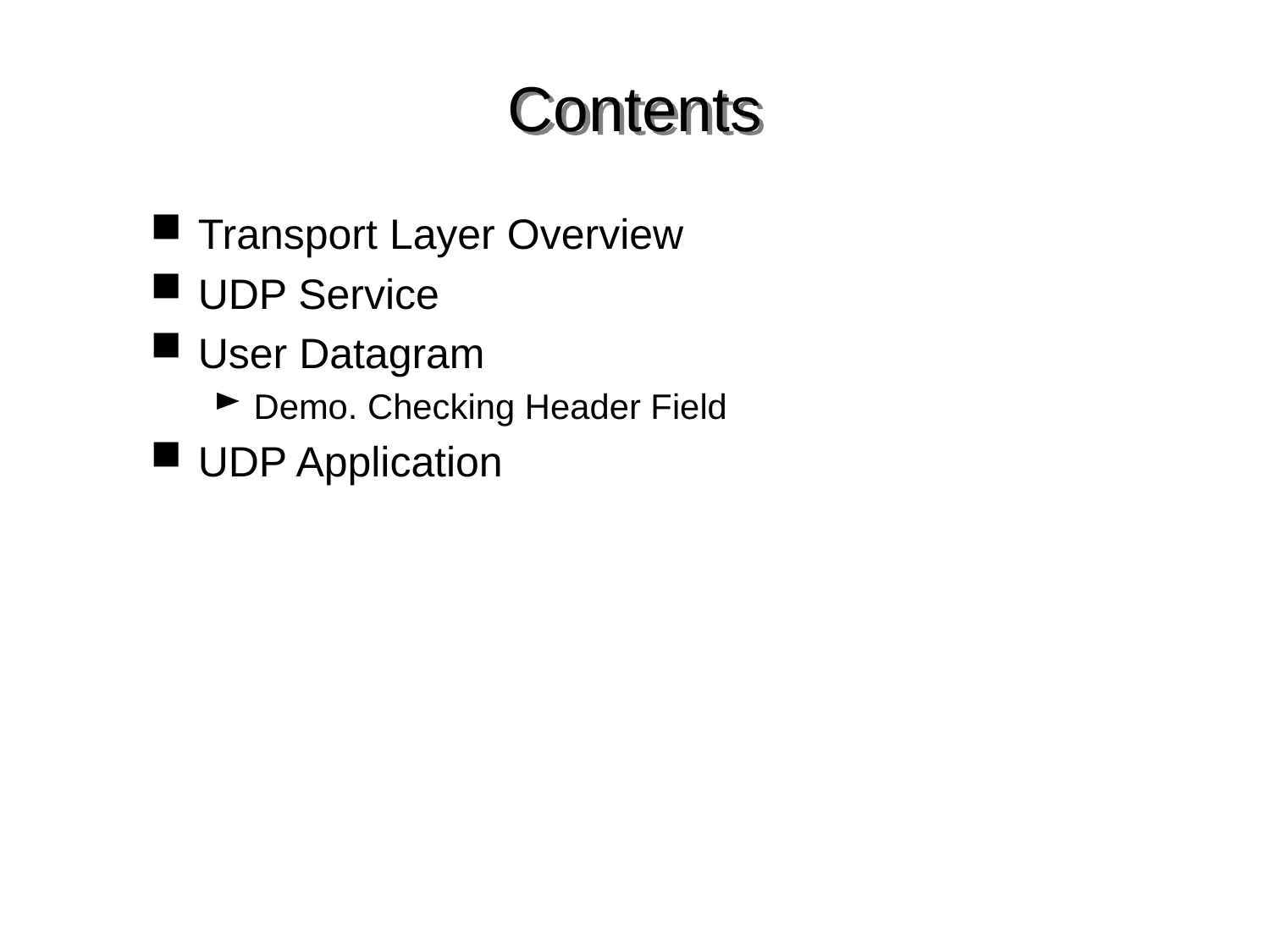

# Contents
Transport Layer Overview
UDP Service
User Datagram
Demo. Checking Header Field
UDP Application
2